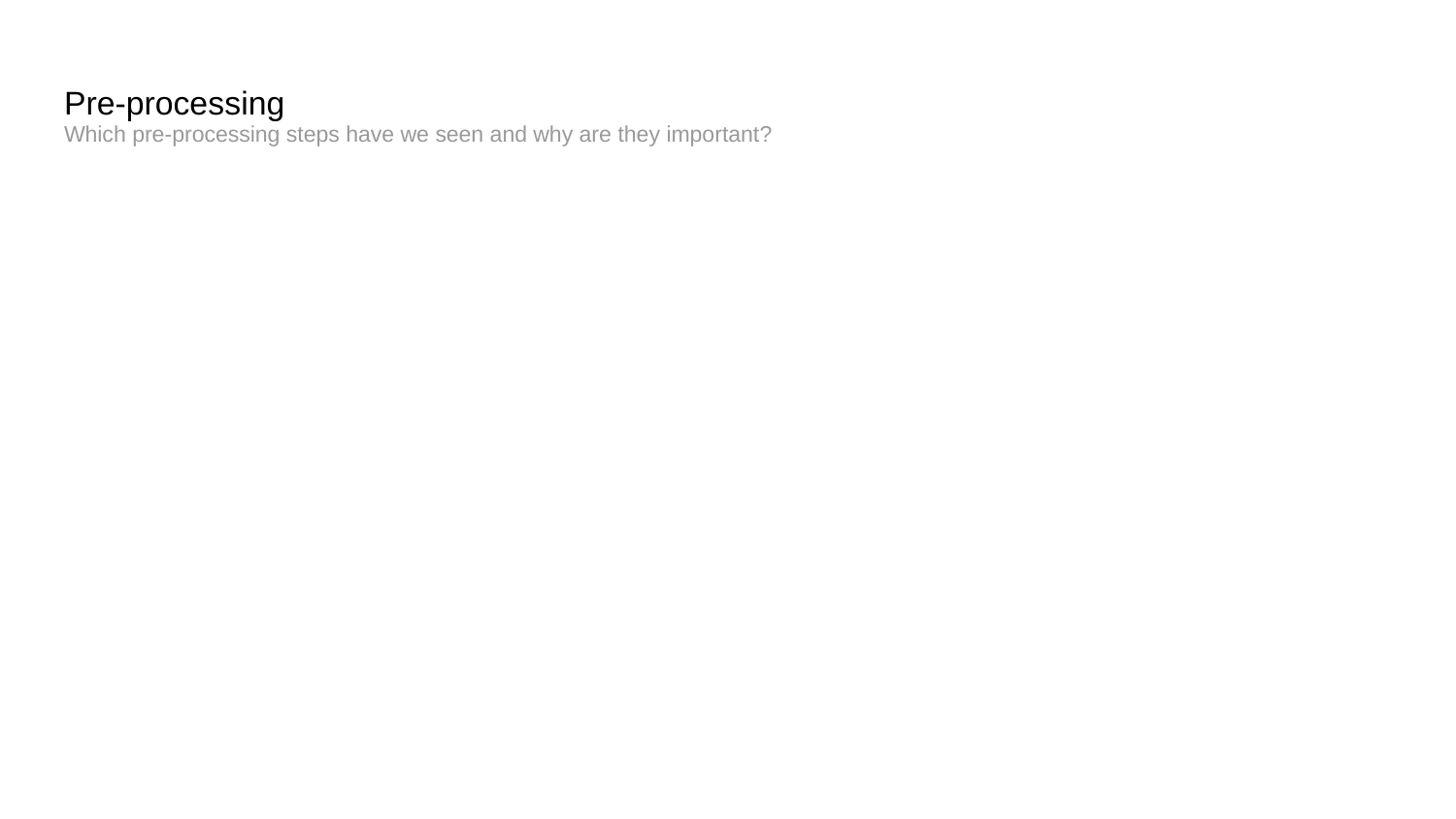

# Pre-processing
Which pre-processing steps have we seen and why are they important?